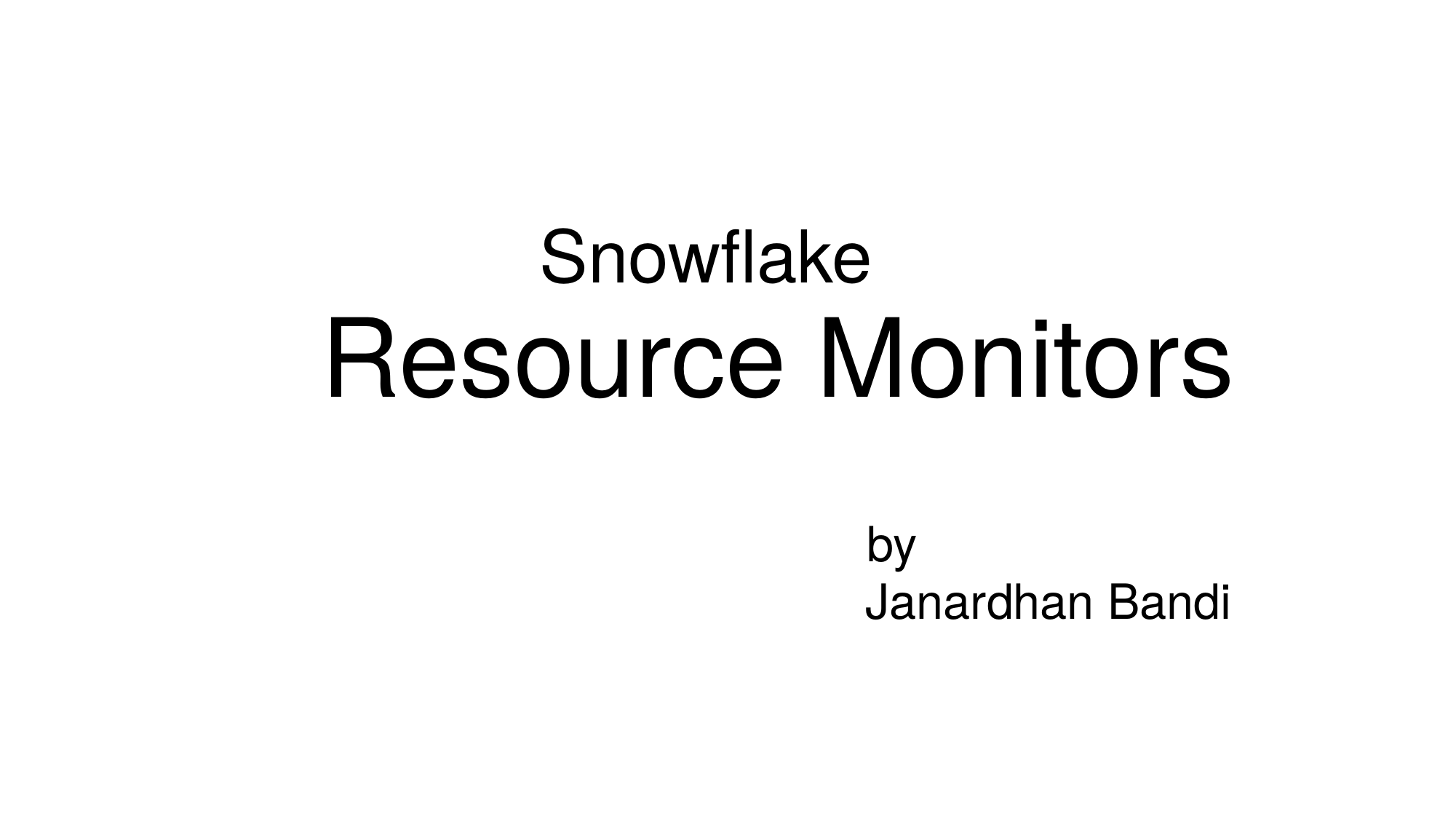

# Snowflake Resource Monitors by Janardhan Bandi